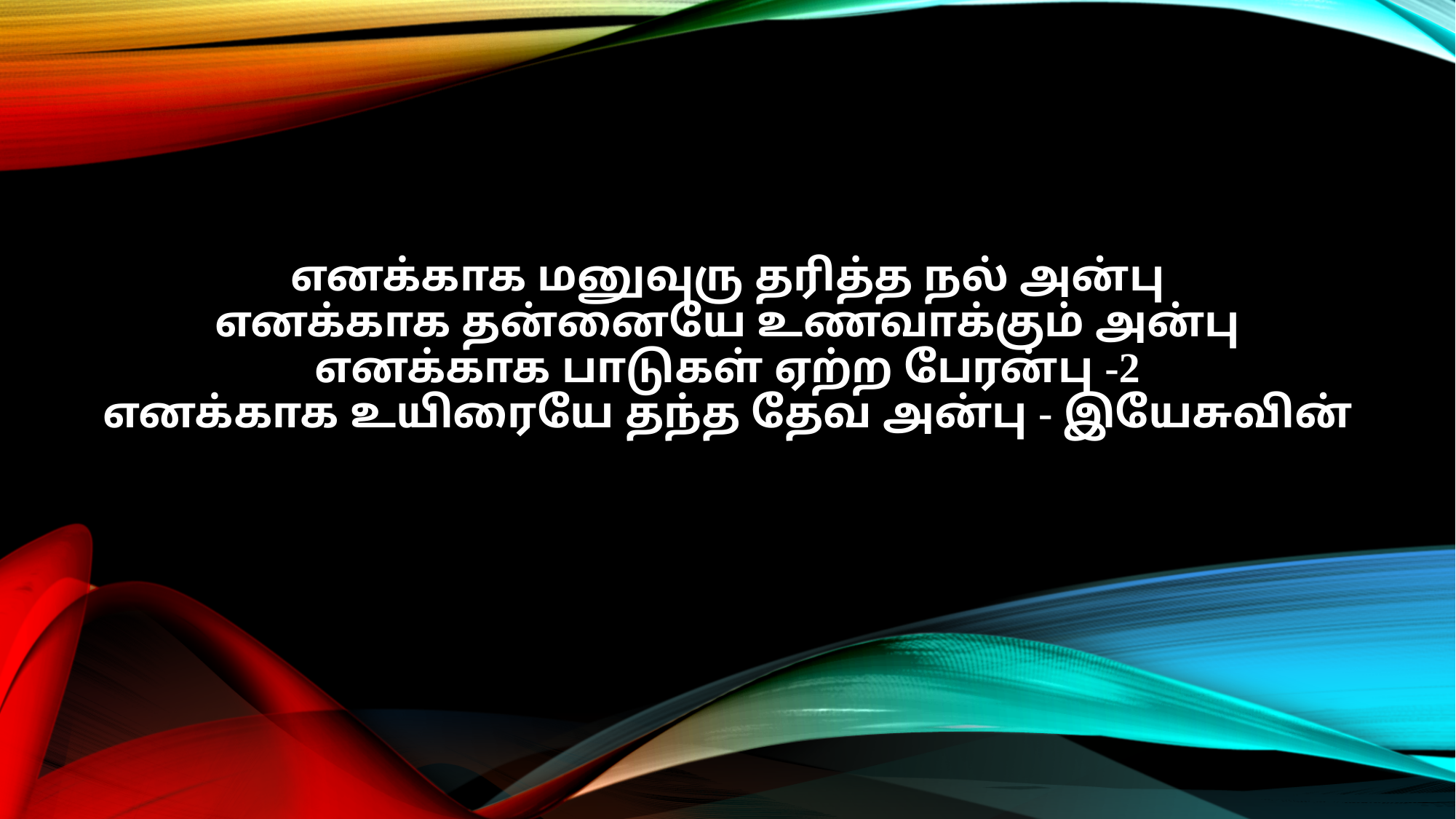

எனக்காக மனுவுரு தரித்த நல் அன்பு
எனக்காக தன்னையே உணவாக்கும் அன்பு
எனக்காக பாடுகள் ஏற்ற பேரன்பு -2
எனக்காக உயிரையே தந்த தேவ அன்பு - இயேசுவின்